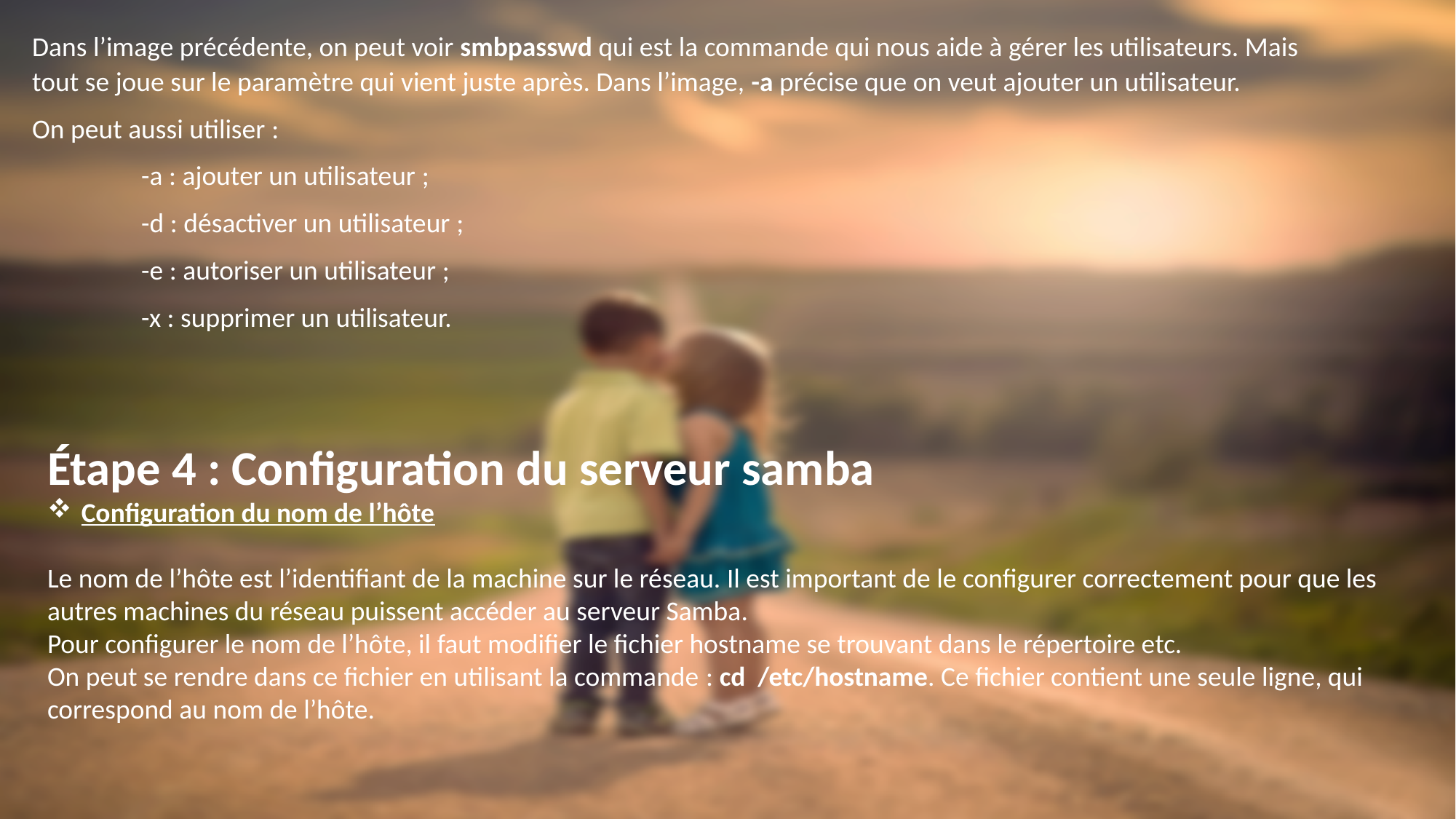

Dans l’image précédente, on peut voir smbpasswd qui est la commande qui nous aide à gérer les utilisateurs. Mais tout se joue sur le paramètre qui vient juste après. Dans l’image, -a précise que on veut ajouter un utilisateur.
On peut aussi utiliser :
	-a : ajouter un utilisateur ;
	-d : désactiver un utilisateur ;
	-e : autoriser un utilisateur ;
	-x : supprimer un utilisateur.
Étape 4 : Configuration du serveur samba
Configuration du nom de l’hôte

Le nom de l’hôte est l’identifiant de la machine sur le réseau. Il est important de le configurer correctement pour que les autres machines du réseau puissent accéder au serveur Samba.
Pour configurer le nom de l’hôte, il faut modifier le fichier hostname se trouvant dans le répertoire etc.
On peut se rendre dans ce fichier en utilisant la commande : cd  /etc/hostname. Ce fichier contient une seule ligne, qui correspond au nom de l’hôte.